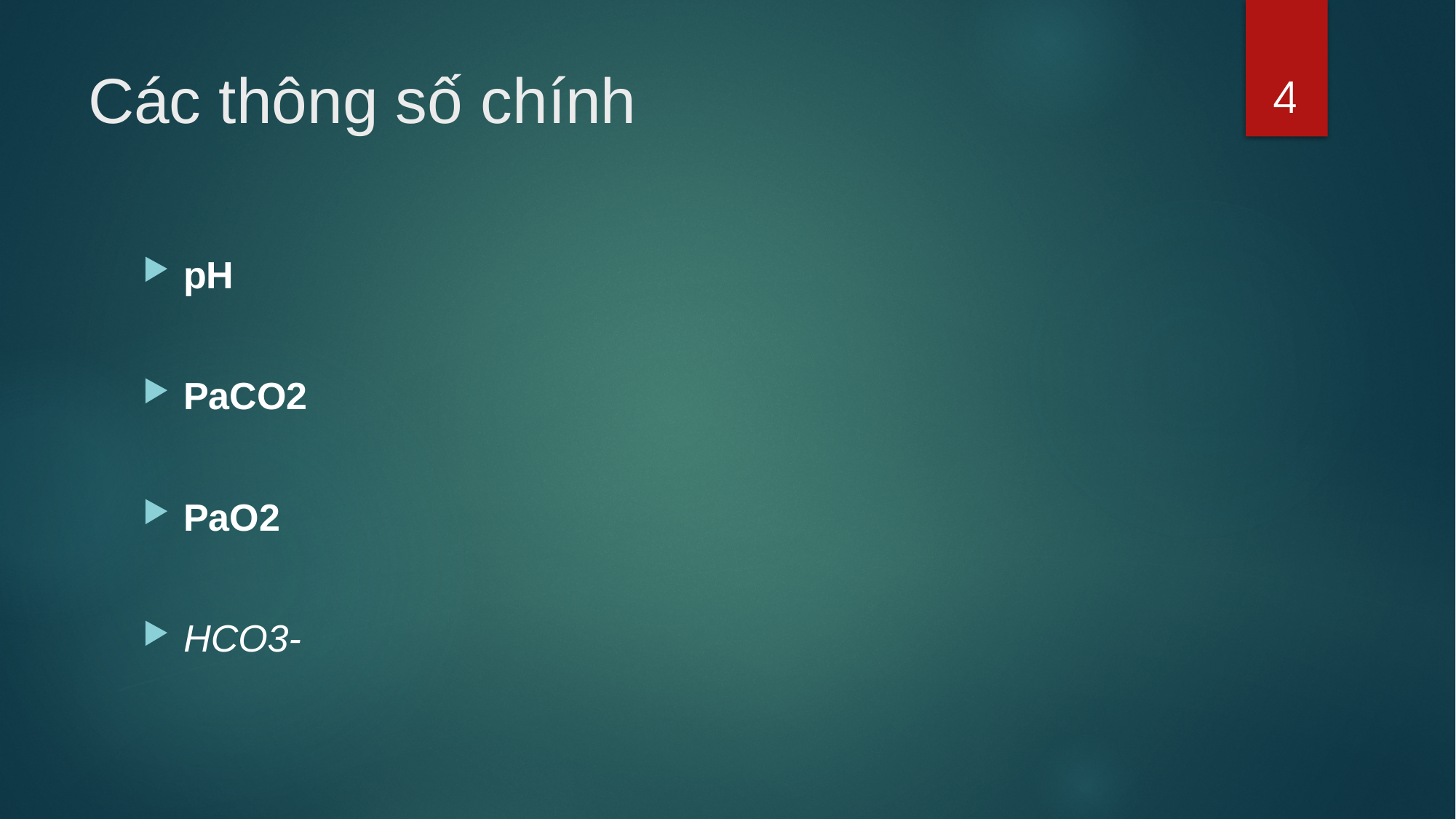

4
# Các thông số chính
pH

PaCO2

PaO2

HCO3-